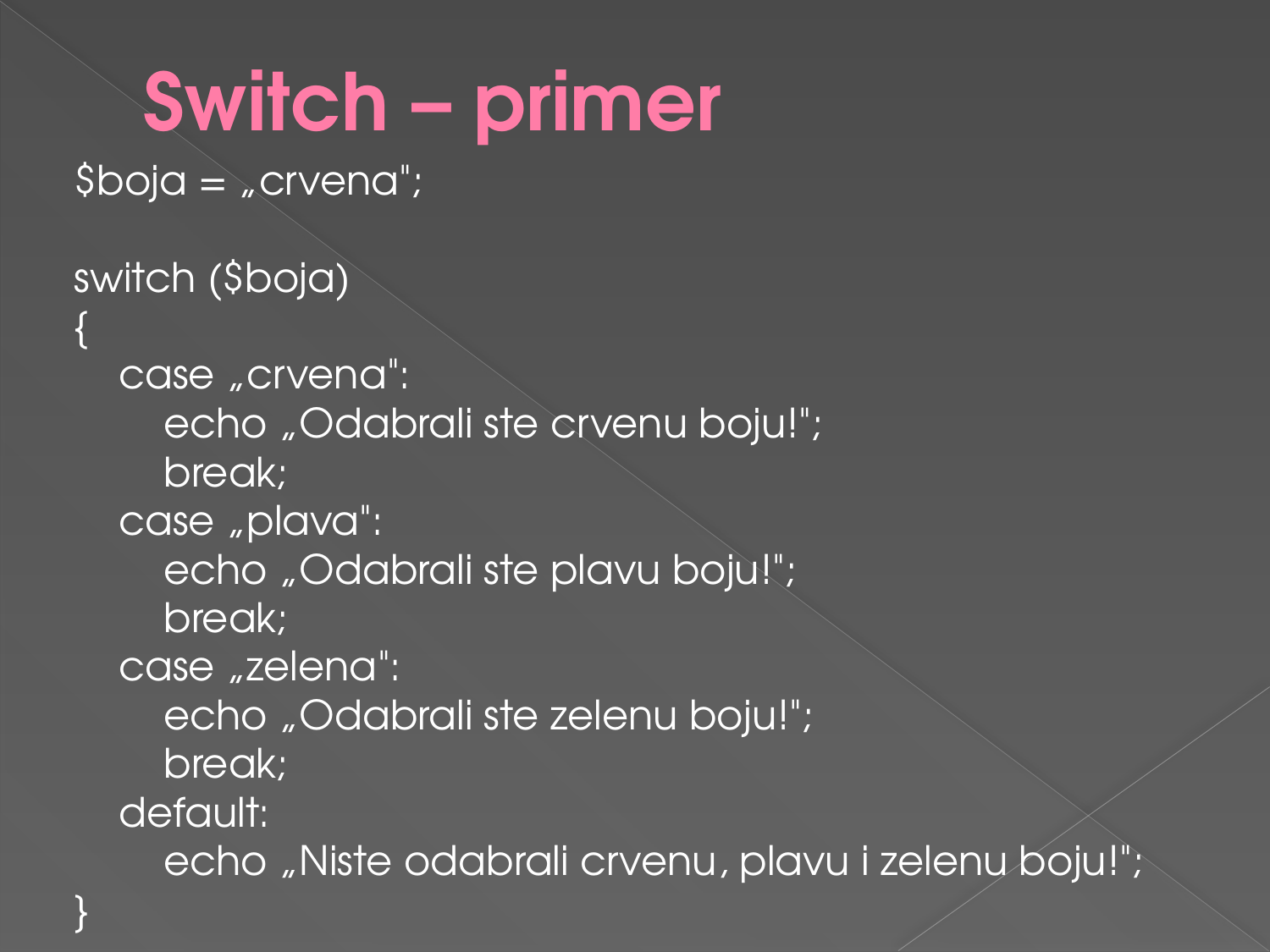

# Switch – primer
$boja = „crvena";
switch ($boja) 
{
    case „crvena":
        echo „Odabrali ste crvenu boju!";
        break;
    case „plava":
        echo „Odabrali ste plavu boju!";
        break;
    case „zelena":
        echo „Odabrali ste zelenu boju!";
        break;
    default:
        echo „Niste odabrali crvenu, plavu i zelenu boju!";
}